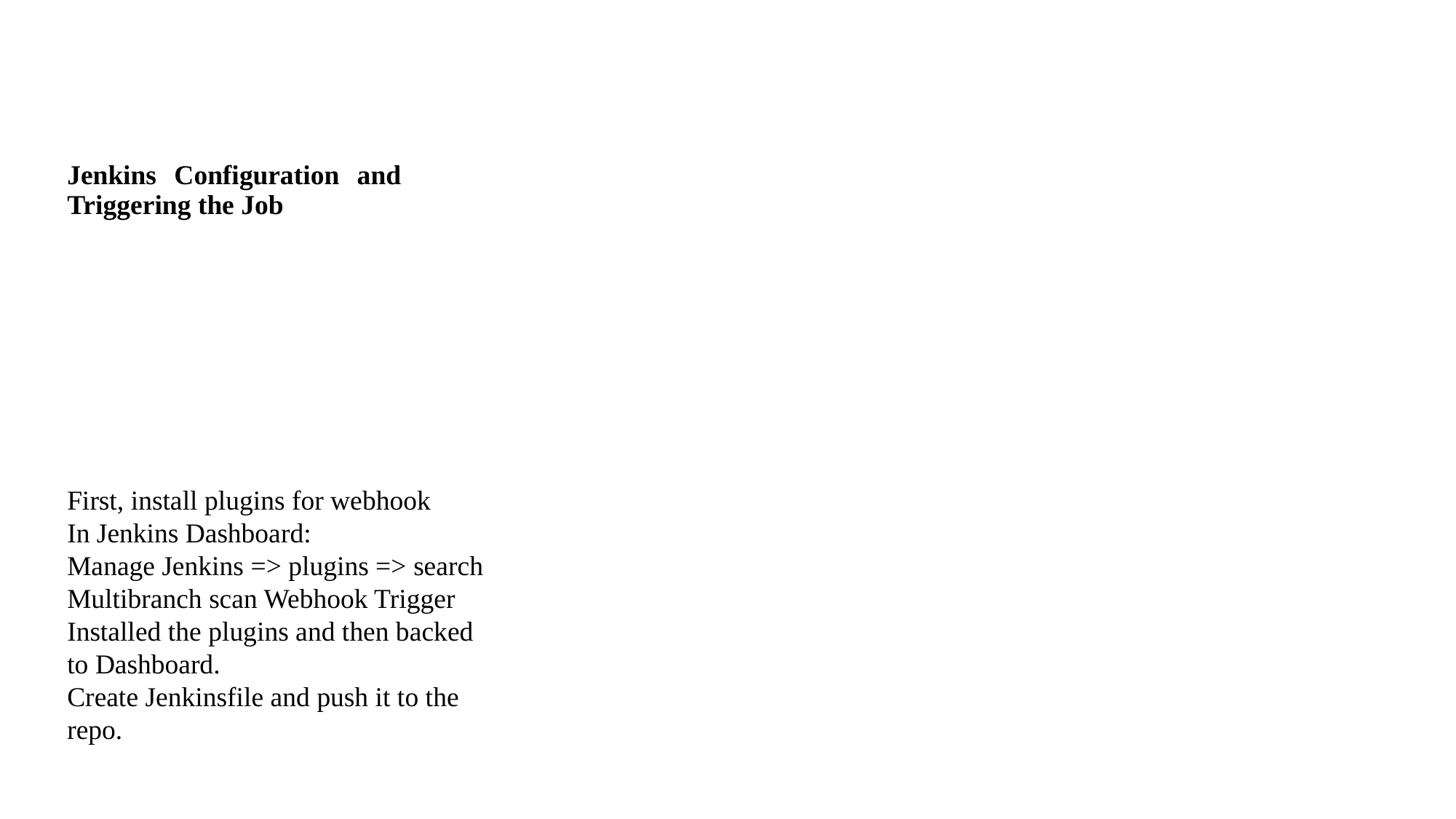

Jenkins Configuration and Triggering the Job
First, install plugins for webhook
In Jenkins Dashboard:
Manage Jenkins => plugins => search Multibranch scan Webhook Trigger
Installed the plugins and then backed to Dashboard.
Create Jenkinsfile and push it to the repo.